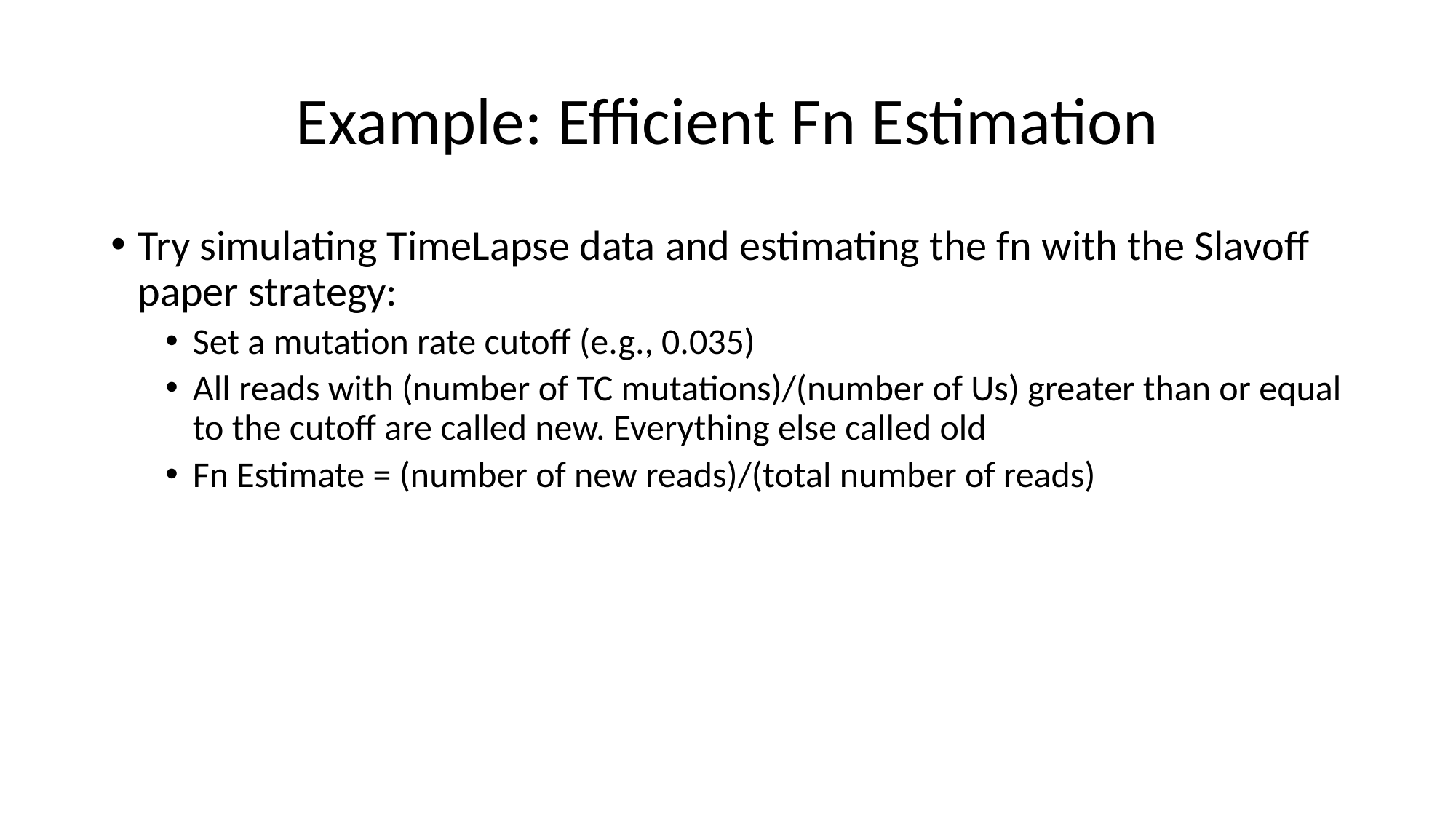

# Example: Efficient Fn Estimation
Try simulating TimeLapse data and estimating the fn with the Slavoff paper strategy:
Set a mutation rate cutoff (e.g., 0.035)
All reads with (number of TC mutations)/(number of Us) greater than or equal to the cutoff are called new. Everything else called old
Fn Estimate = (number of new reads)/(total number of reads)